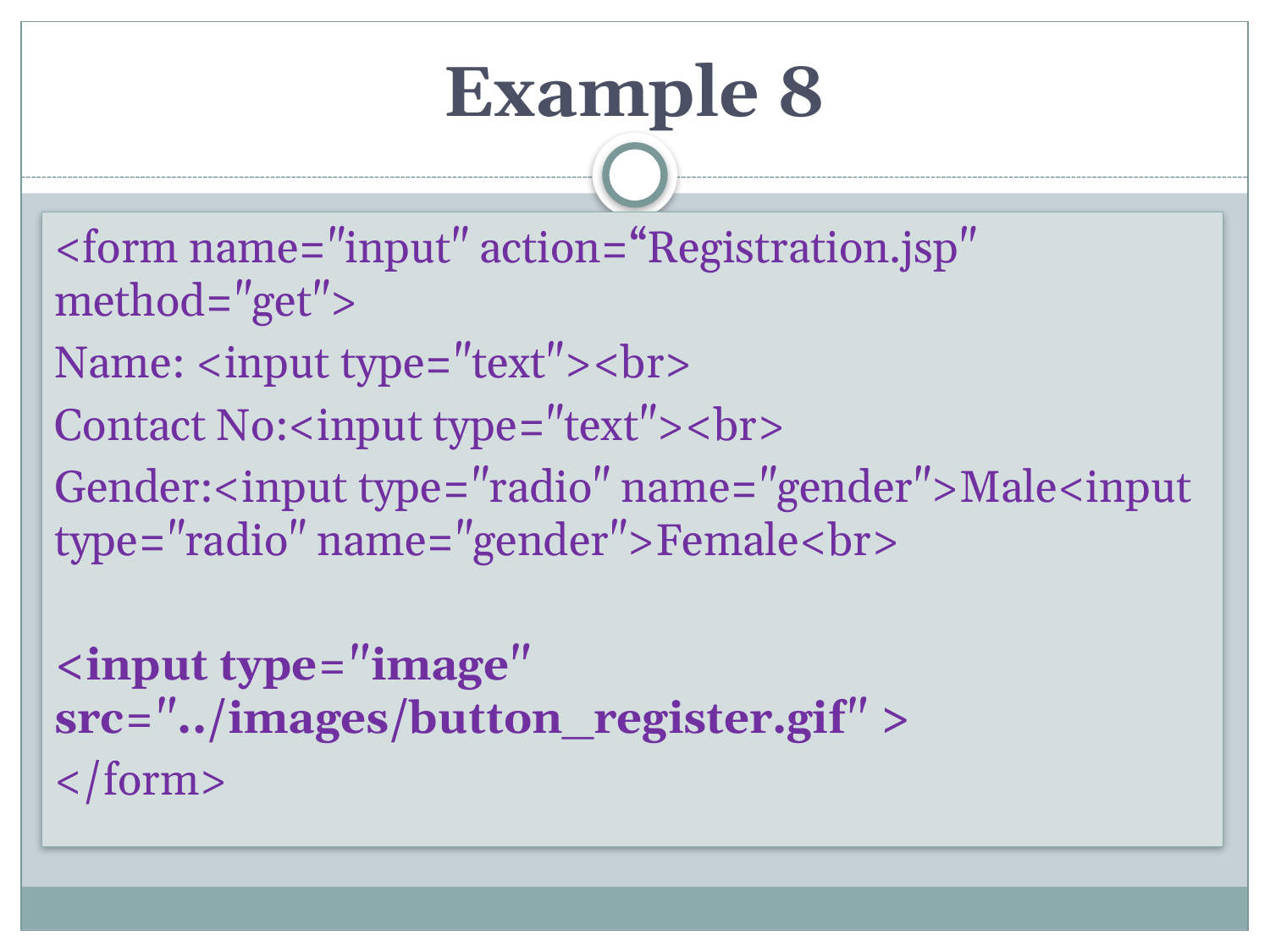

# Example 8
<form name="input" action=“Registration.jsp" method="get">
Name: <input type="text"><br>
Contact No:<input type="text"><br>
Gender:<input type="radio" name="gender">Male<input type="radio" name="gender">Female<br>

<input type="image" src="../images/button_register.gif" >
</form>